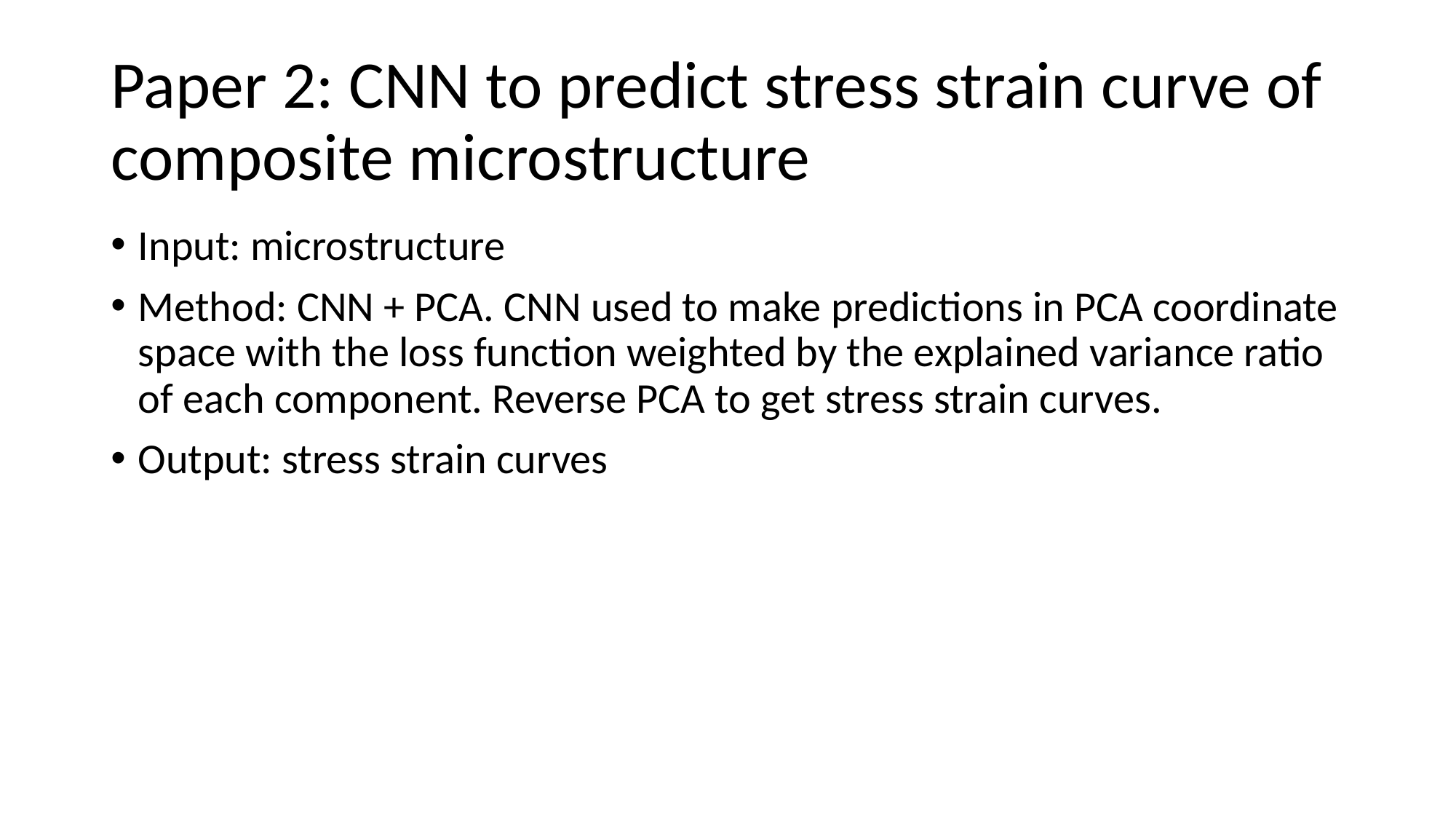

# Paper 2: CNN to predict stress strain curve of composite microstructure
Input: microstructure
Method: CNN + PCA. CNN used to make predictions in PCA coordinate space with the loss function weighted by the explained variance ratio of each component. Reverse PCA to get stress strain curves.
Output: stress strain curves